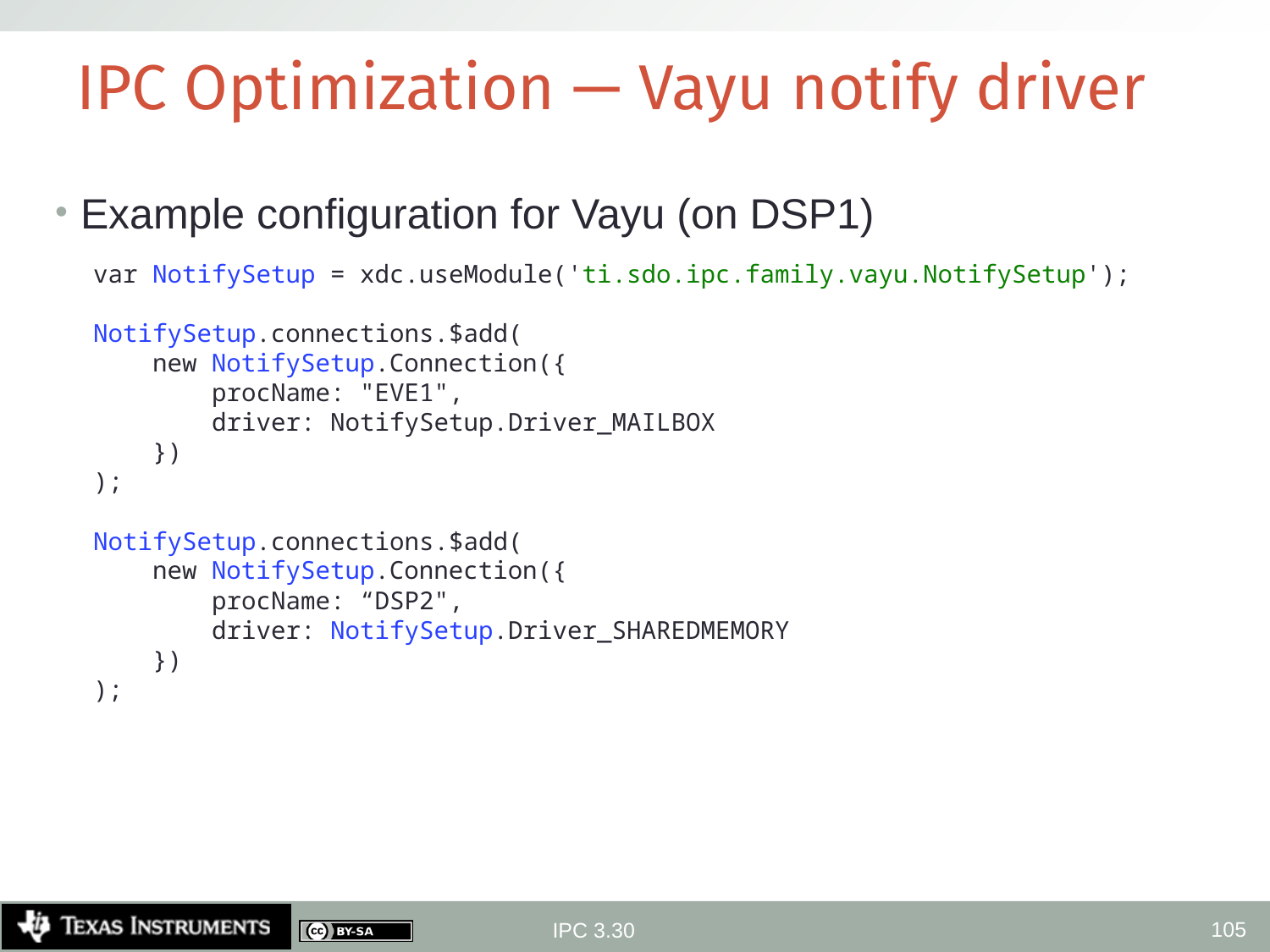

# IPC Optimization — Vayu notify driver
Example configuration for Vayu (on DSP1)
var NotifySetup = xdc.useModule('ti.sdo.ipc.family.vayu.NotifySetup');
NotifySetup.connections.$add(
    new NotifySetup.Connection({
        procName: "EVE1",
        driver: NotifySetup.Driver_MAILBOX
    })
);
NotifySetup.connections.$add(
    new NotifySetup.Connection({
        procName: “DSP2",
        driver: NotifySetup.Driver_SHAREDMEMORY
    })
);
105
IPC 3.30